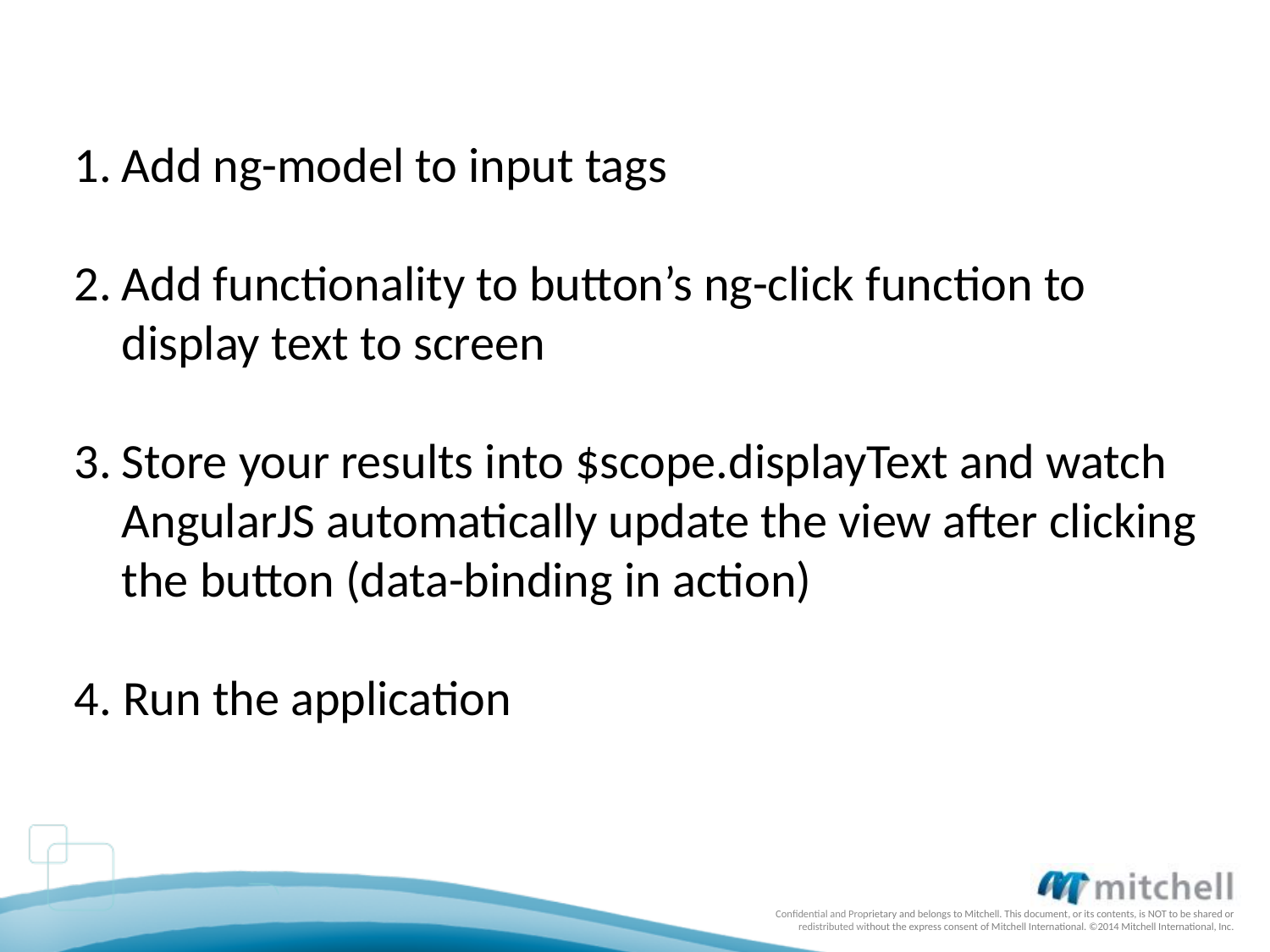

Add ng-model to input tags

Add functionality to button’s ng-click function to display text to screen

Store your results into $scope.displayText and watch AngularJS automatically update the view after clicking the button (data-binding in action)

4. Run the application